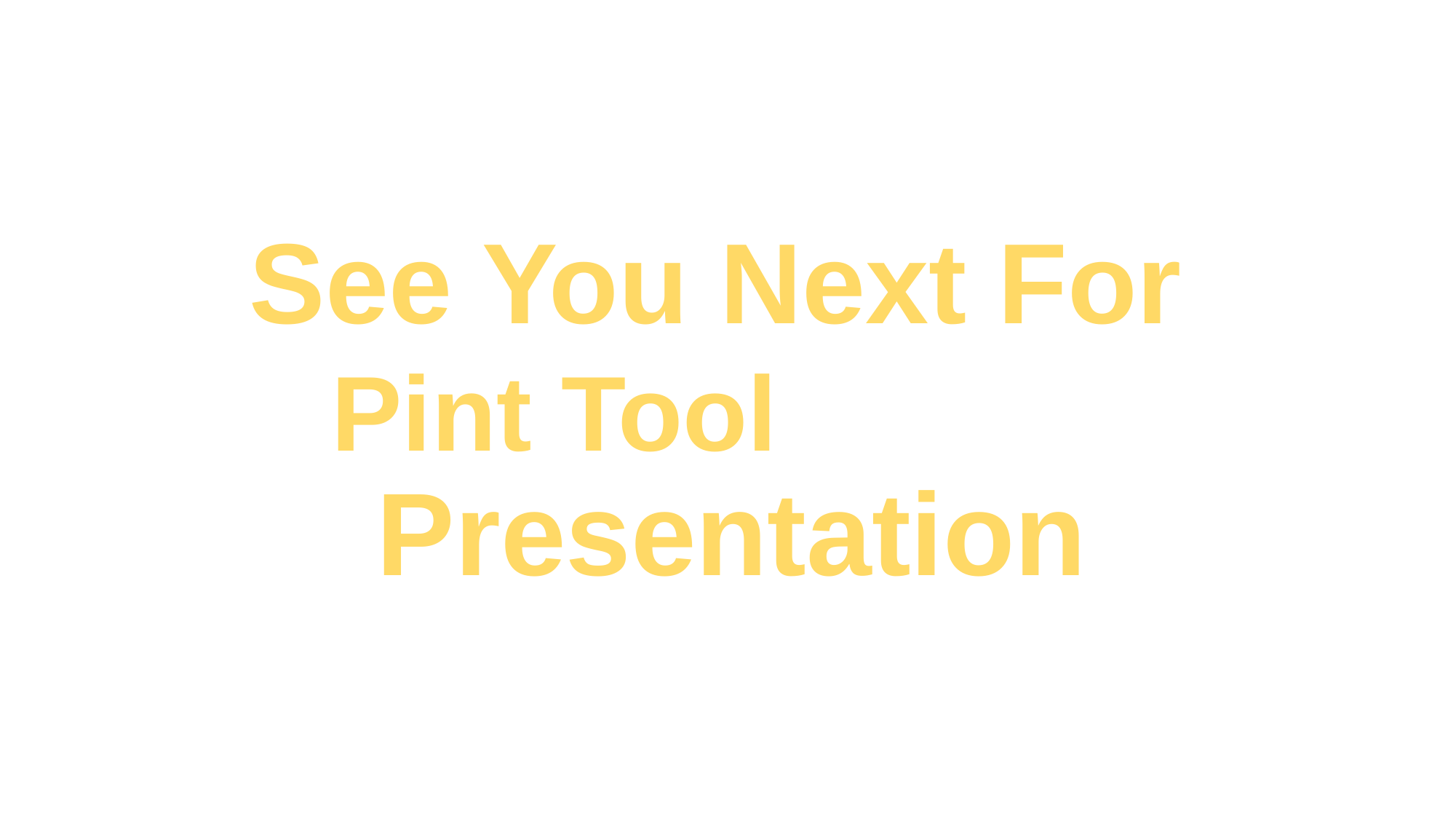

See You Next For
Pint Tool             Presentation